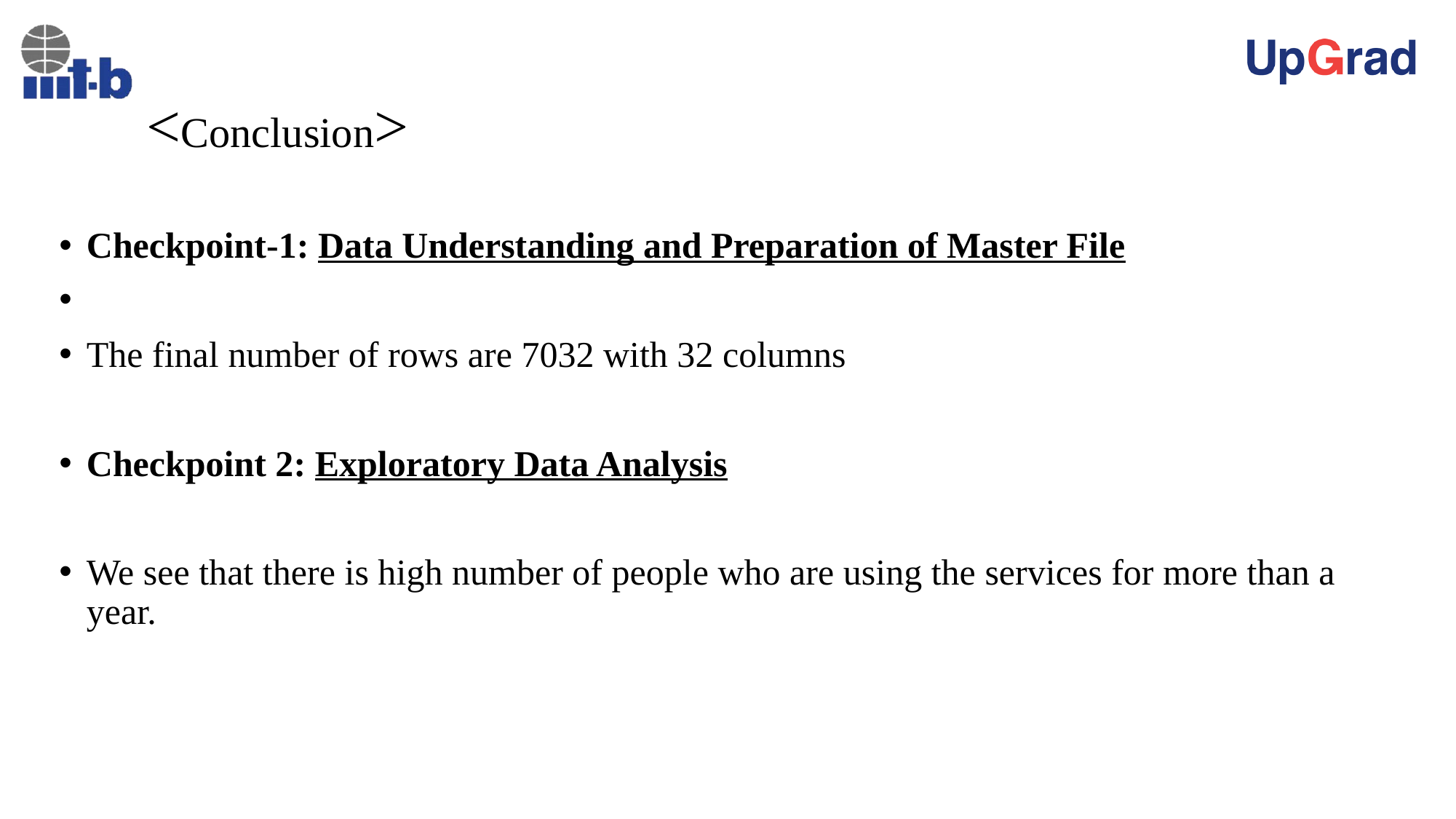

# <Conclusion>
Checkpoint-1: Data Understanding and Preparation of Master File

The final number of rows are 7032 with 32 columns

Checkpoint 2: Exploratory Data Analysis

We see that there is high number of people who are using the services for more than a year.